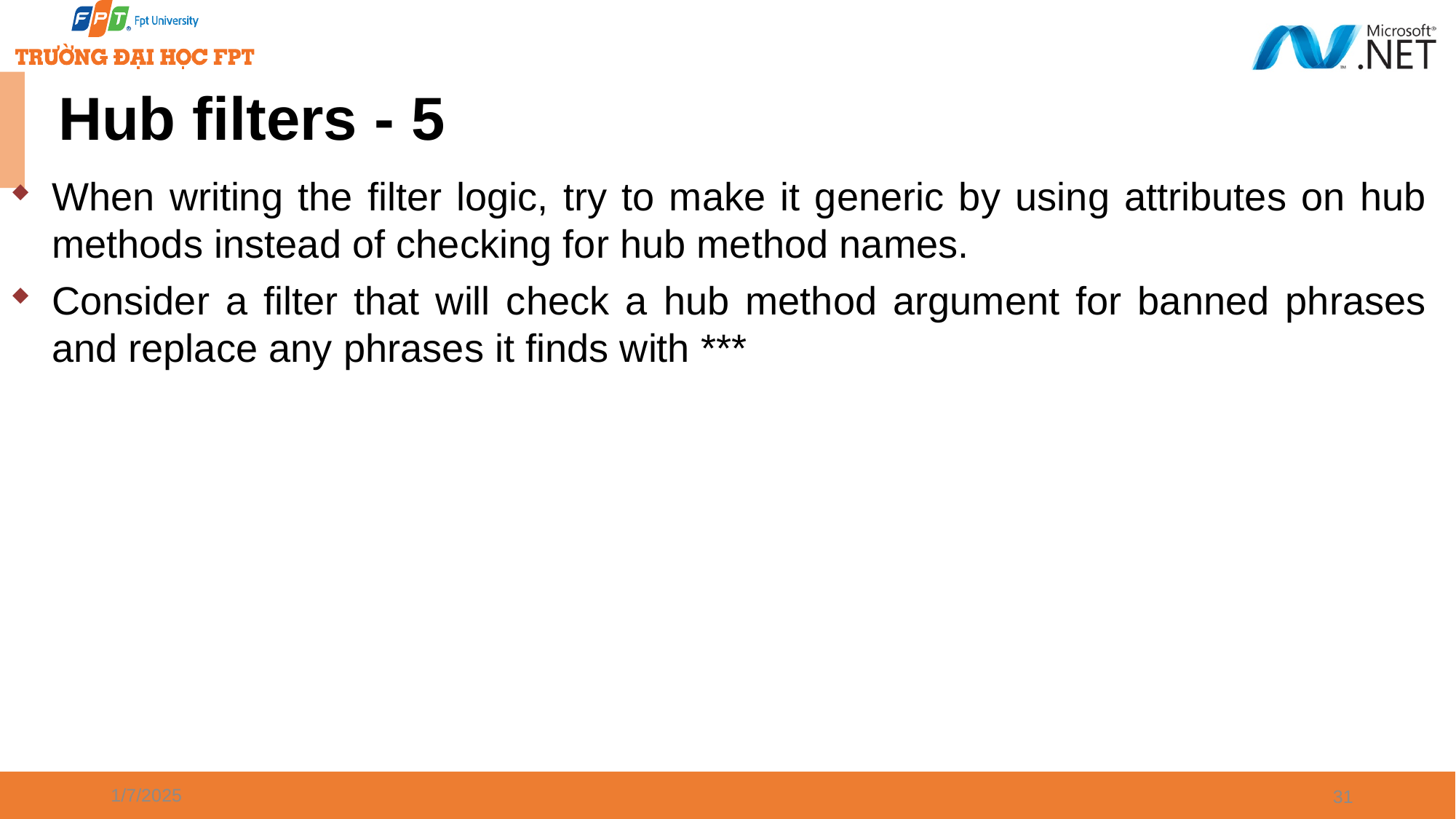

# Hub filters - 5
When writing the filter logic, try to make it generic by using attributes on hub methods instead of checking for hub method names.
Consider a filter that will check a hub method argument for banned phrases and replace any phrases it finds with ***
1/7/2025
31